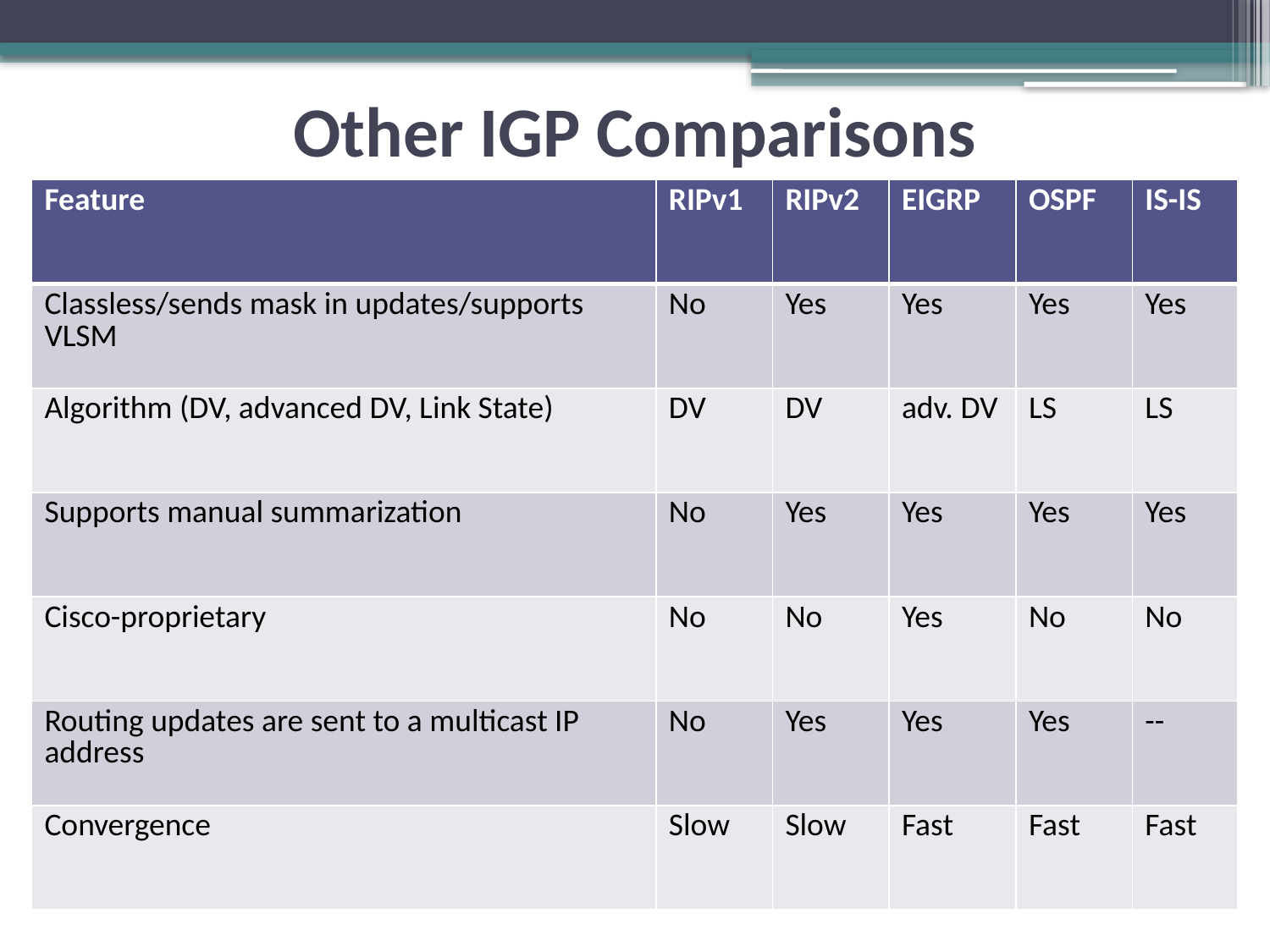

Other IGP Comparisons
| Feature | RIPv1 | RIPv2 | EIGRP | OSPF | IS-IS |
| --- | --- | --- | --- | --- | --- |
| Classless/sends mask in updates/supports VLSM | No | Yes | Yes | Yes | Yes |
| Algorithm (DV, advanced DV, Link State) | DV | DV | adv. DV | LS | LS |
| Supports manual summarization | No | Yes | Yes | Yes | Yes |
| Cisco-proprietary | No | No | Yes | No | No |
| Routing updates are sent to a multicast IP address | No | Yes | Yes | Yes | -- |
| Convergence | Slow | Slow | Fast | Fast | Fast |